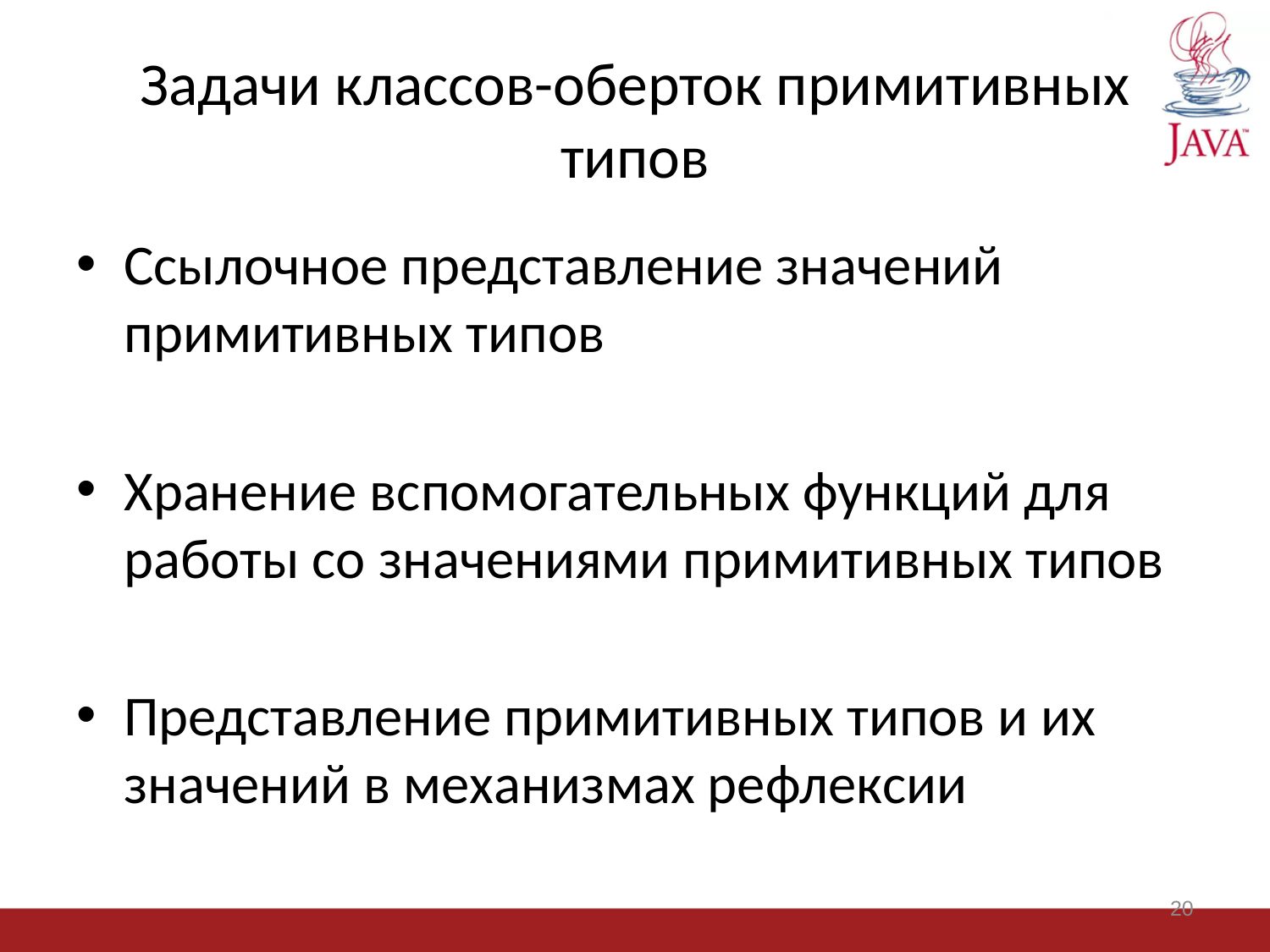

# Задачи классов-оберток примитивных типов
Ссылочное представление значений примитивных типов

Хранение вспомогательных функций для работы со значениями примитивных типов

Представление примитивных типов и их значений в механизмах рефлексии
20